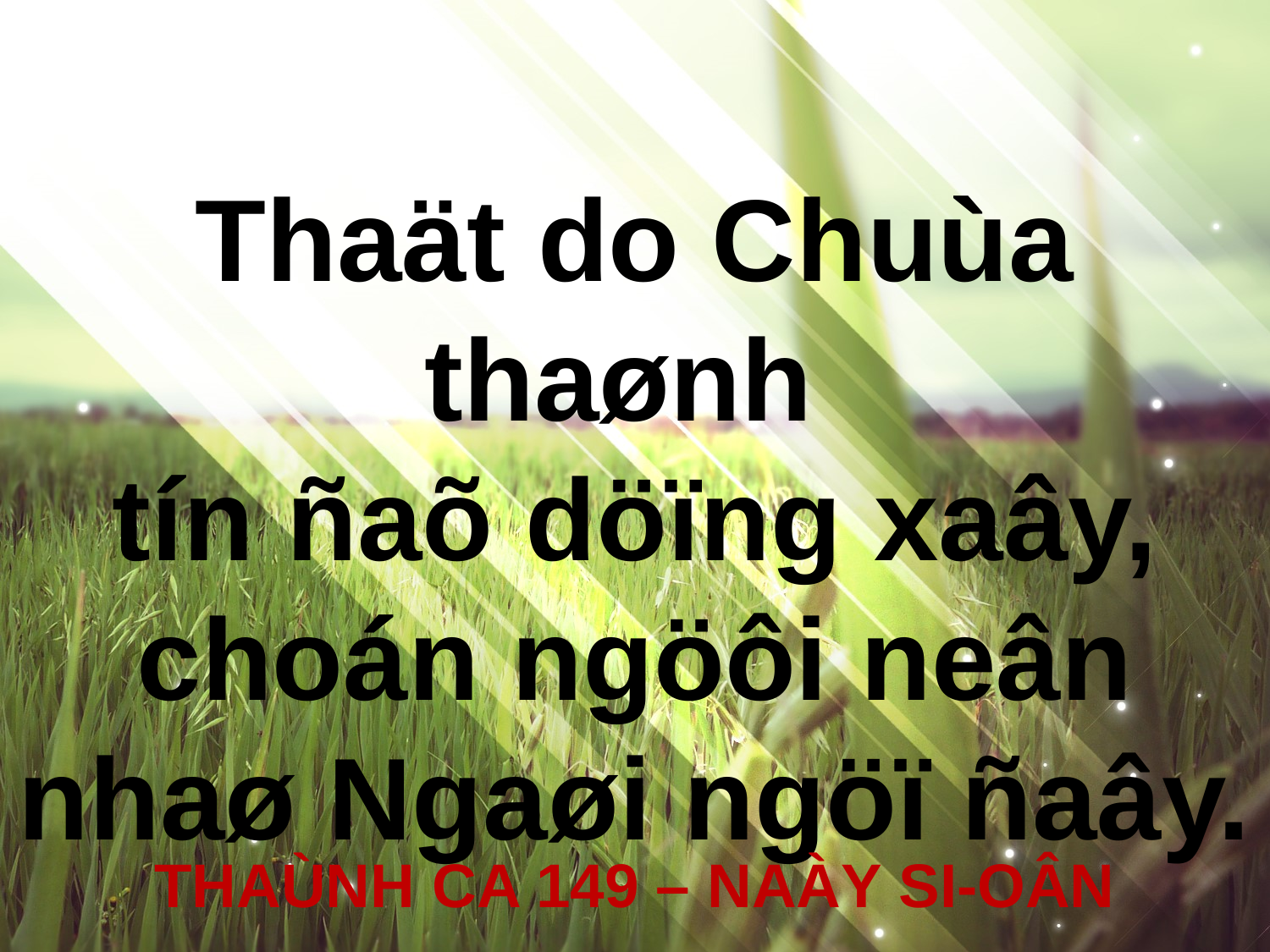

Thaät do Chuùa thaønh
tín ñaõ döïng xaây,
choán ngöôi neân nhaø Ngaøi ngöï ñaây.
THAÙNH CA 149 – NAÀY SI-OÂN